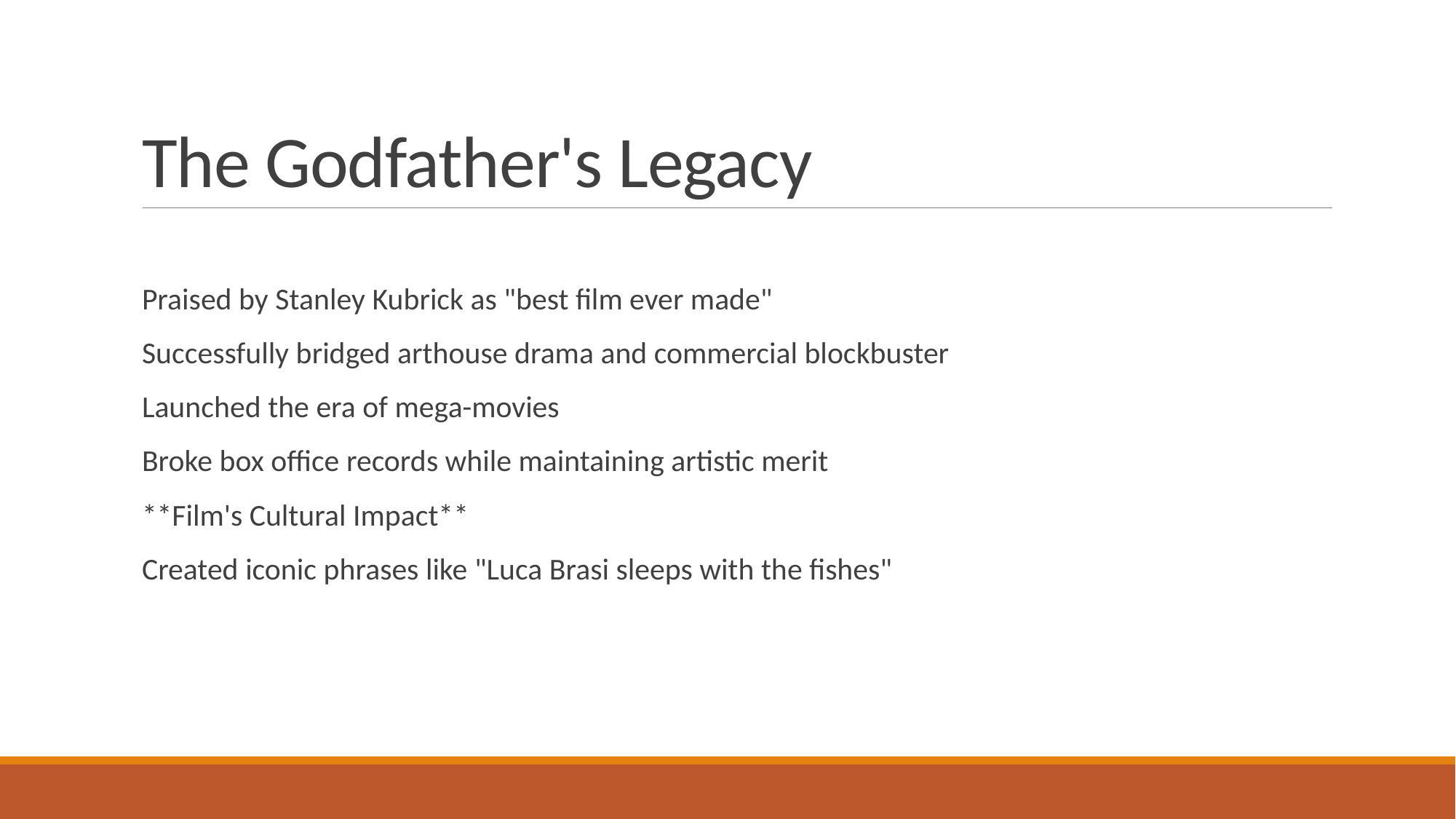

# The Godfather's Legacy

Praised by Stanley Kubrick as "best film ever made"
Successfully bridged arthouse drama and commercial blockbuster
Launched the era of mega-movies
Broke box office records while maintaining artistic merit
**Film's Cultural Impact**
Created iconic phrases like "Luca Brasi sleeps with the fishes"